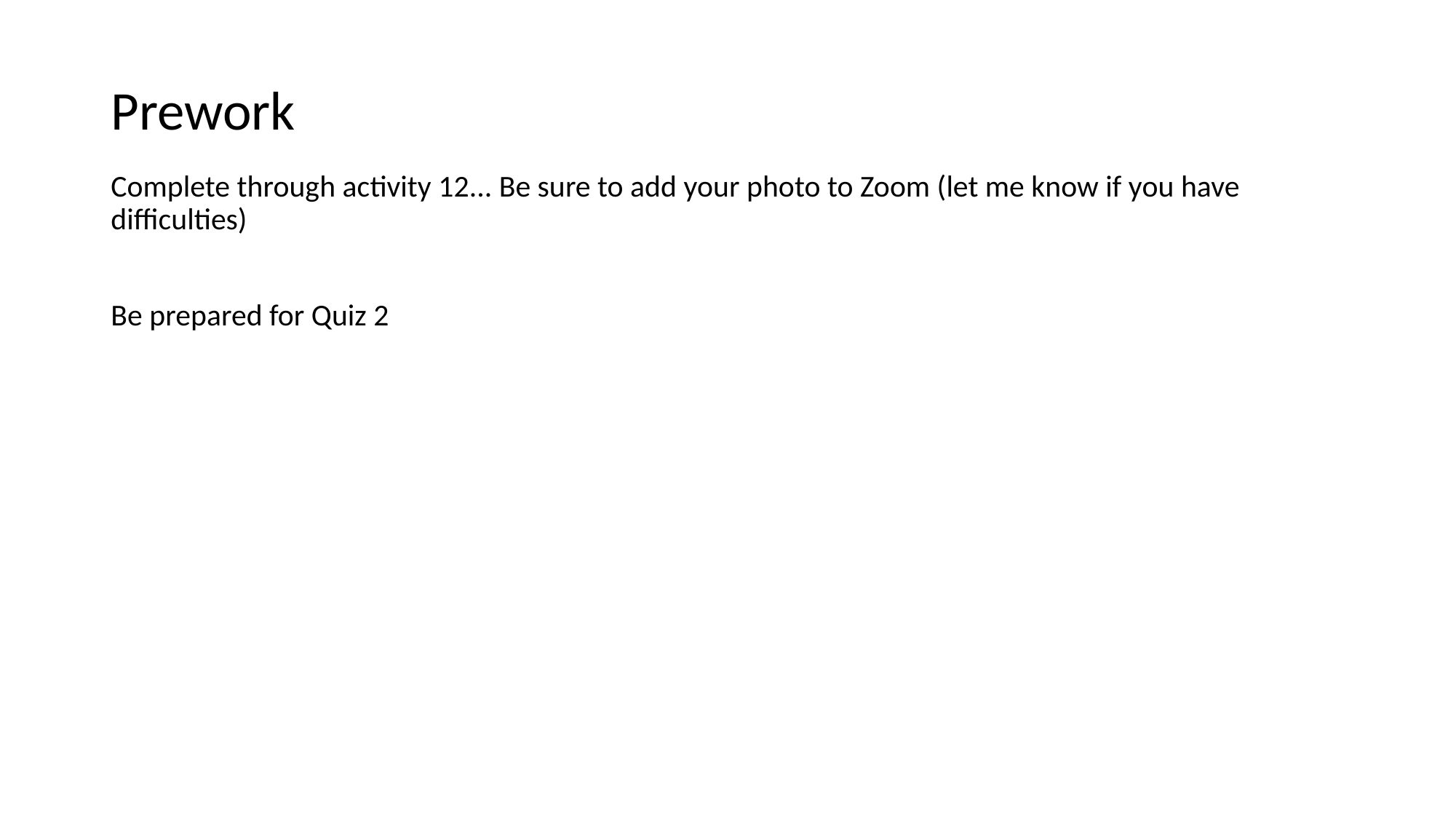

# Prework
Complete through activity 12... Be sure to add your photo to Zoom (let me know if you have difficulties)

Be prepared for Quiz 2